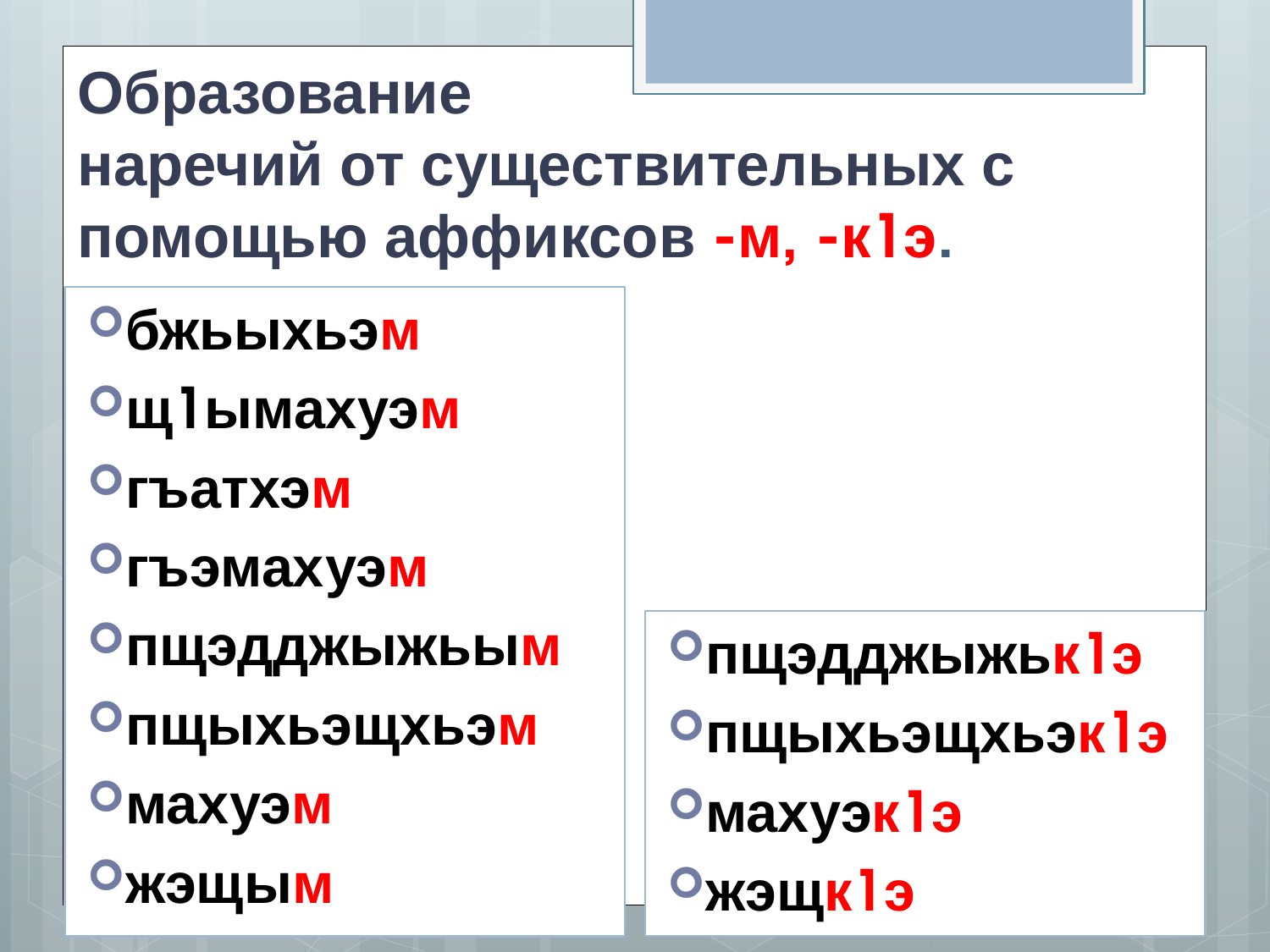

# Образование наречий от существительных с помощью аффиксов -м, -к1э.
бжьыхьэм
щ1ымахуэм
гъатхэм
гъэмахуэм
пщэдджыжьым
пщыхьэщхьэм
махуэм
жэщым
пщэдджыжьк1э
пщыхьэщхьэк1э
махуэк1э
жэщк1э